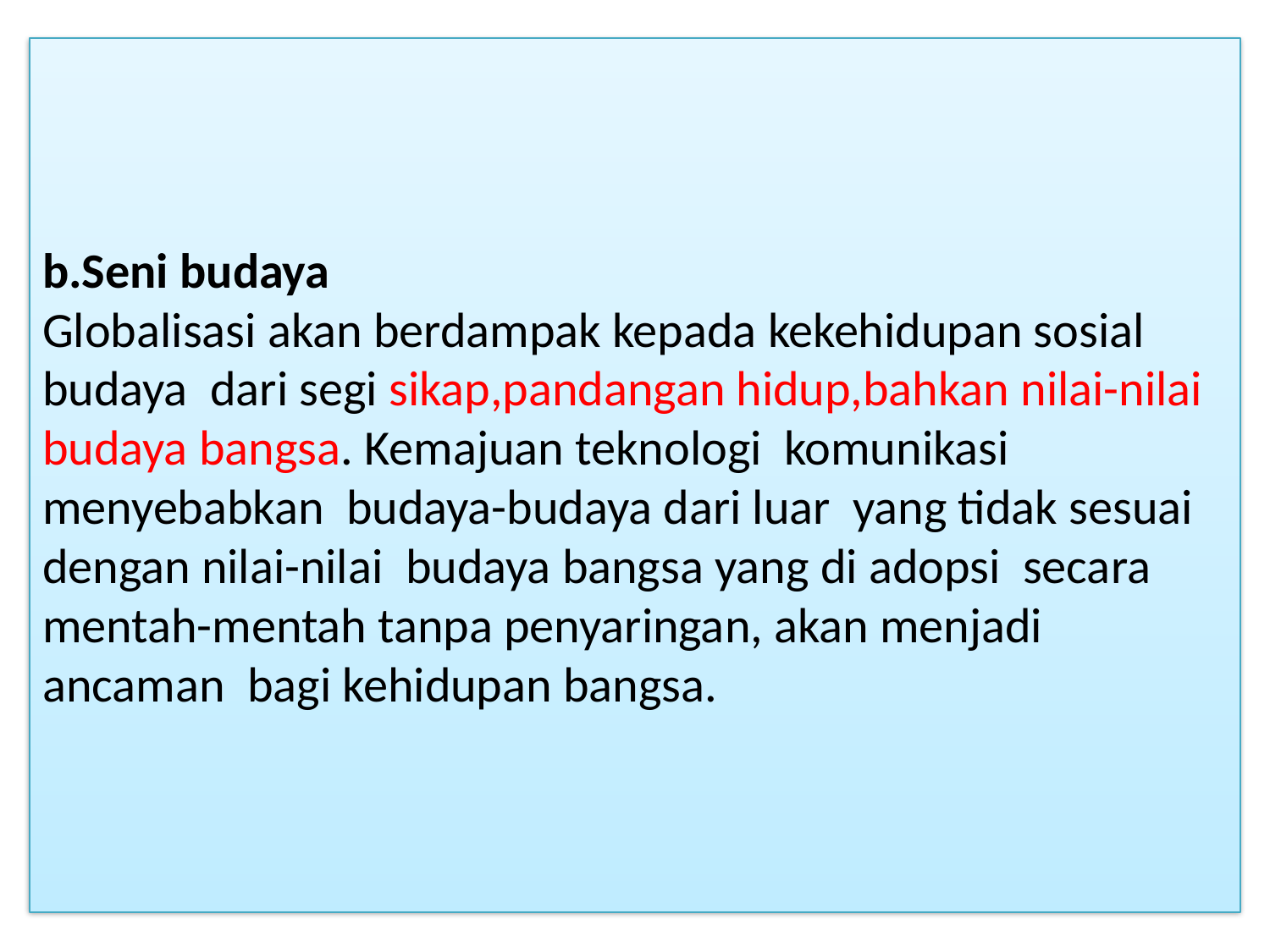

# b.Seni budaya Globalisasi akan berdampak kepada kekehidupan sosial budaya  dari segi sikap,pandangan hidup,bahkan nilai-nilai budaya bangsa. Kemajuan teknologi  komunikasi menyebabkan  budaya-budaya dari luar  yang tidak sesuai dengan nilai-nilai  budaya bangsa yang di adopsi  secara mentah-mentah tanpa penyaringan, akan menjadi ancaman  bagi kehidupan bangsa.